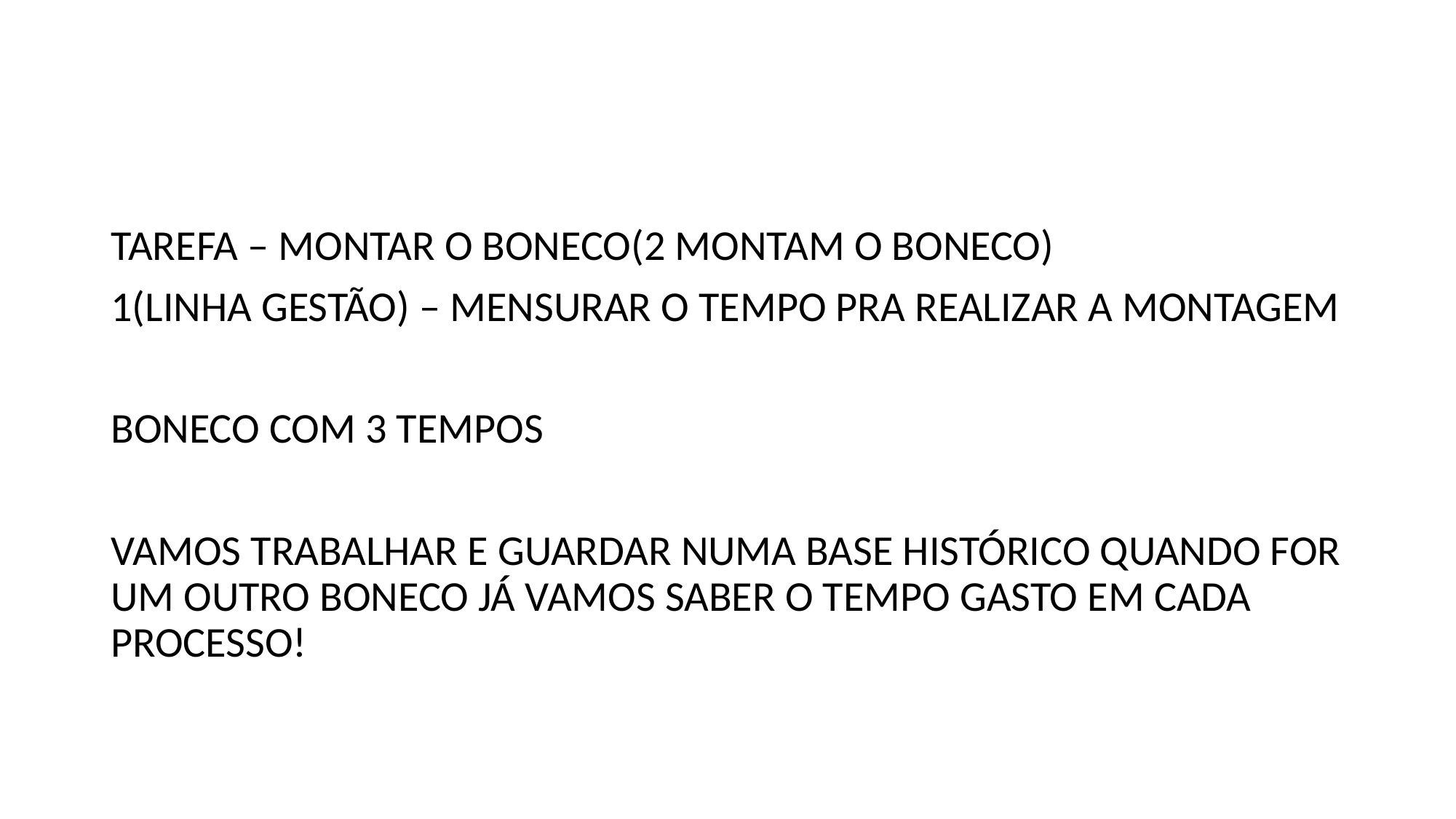

#
TAREFA – MONTAR O BONECO(2 MONTAM O BONECO)
1(LINHA GESTÃO) – MENSURAR O TEMPO PRA REALIZAR A MONTAGEM

BONECO COM 3 TEMPOS

VAMOS TRABALHAR E GUARDAR NUMA BASE HISTÓRICO QUANDO FOR UM OUTRO BONECO JÁ VAMOS SABER O TEMPO GASTO EM CADA PROCESSO!